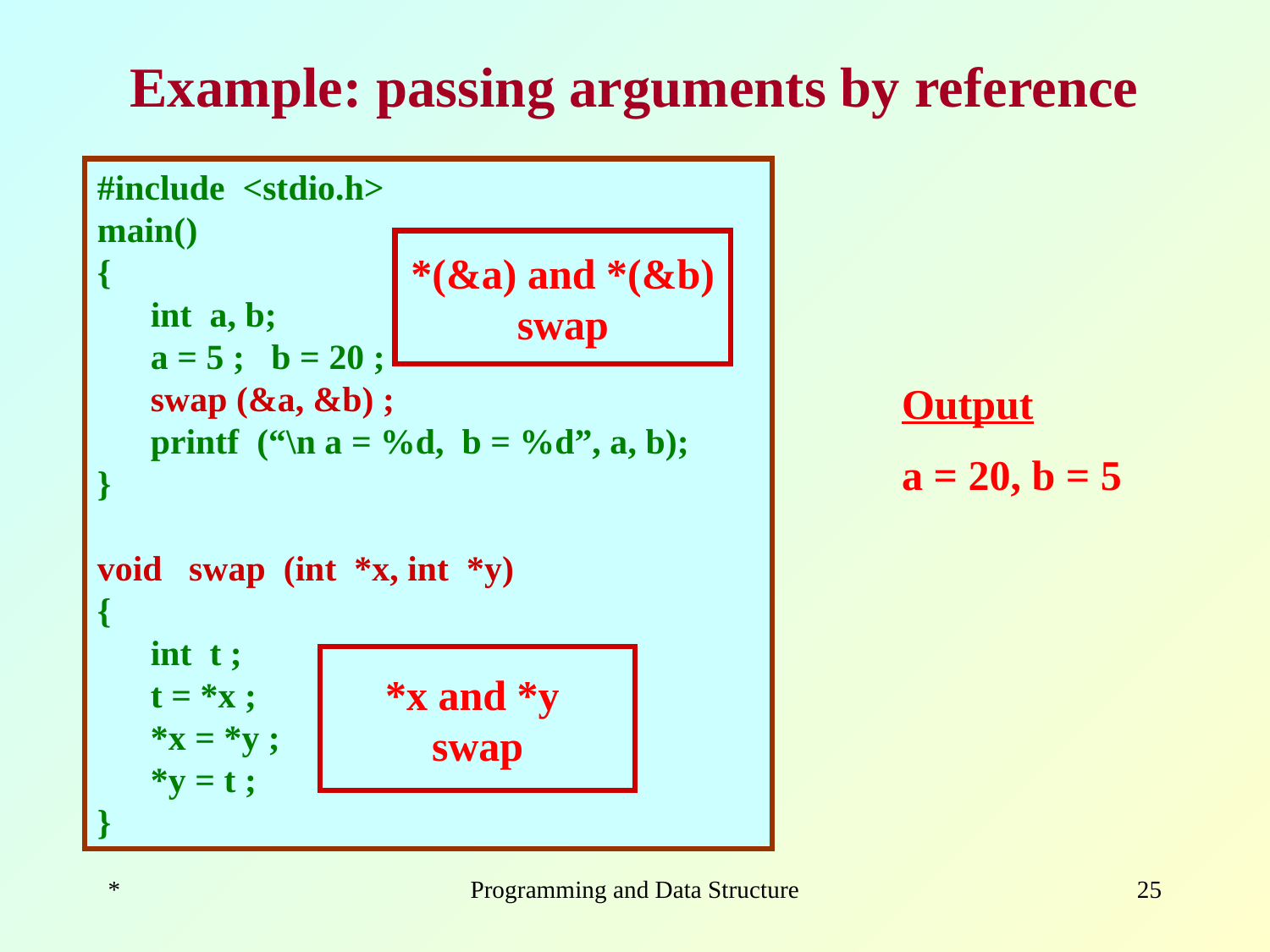

# Example: passing arguments by reference
#include  <stdio.h>
main()
{
      int  a, b;
      a = 5 ;   b = 20 ;
      swap (&a, &b) ;
      printf  (“\n a = %d,  b = %d”, a, b);
}

void   swap  (int  *x, int  *y)
{
      int  t ;
      t = *x ;
      *x = *y ;
      *y = t ;
}
*(&a) and *(&b)
swap
Output
a = 20, b = 5
*x and *y
swap
*
Programming and Data Structure
25